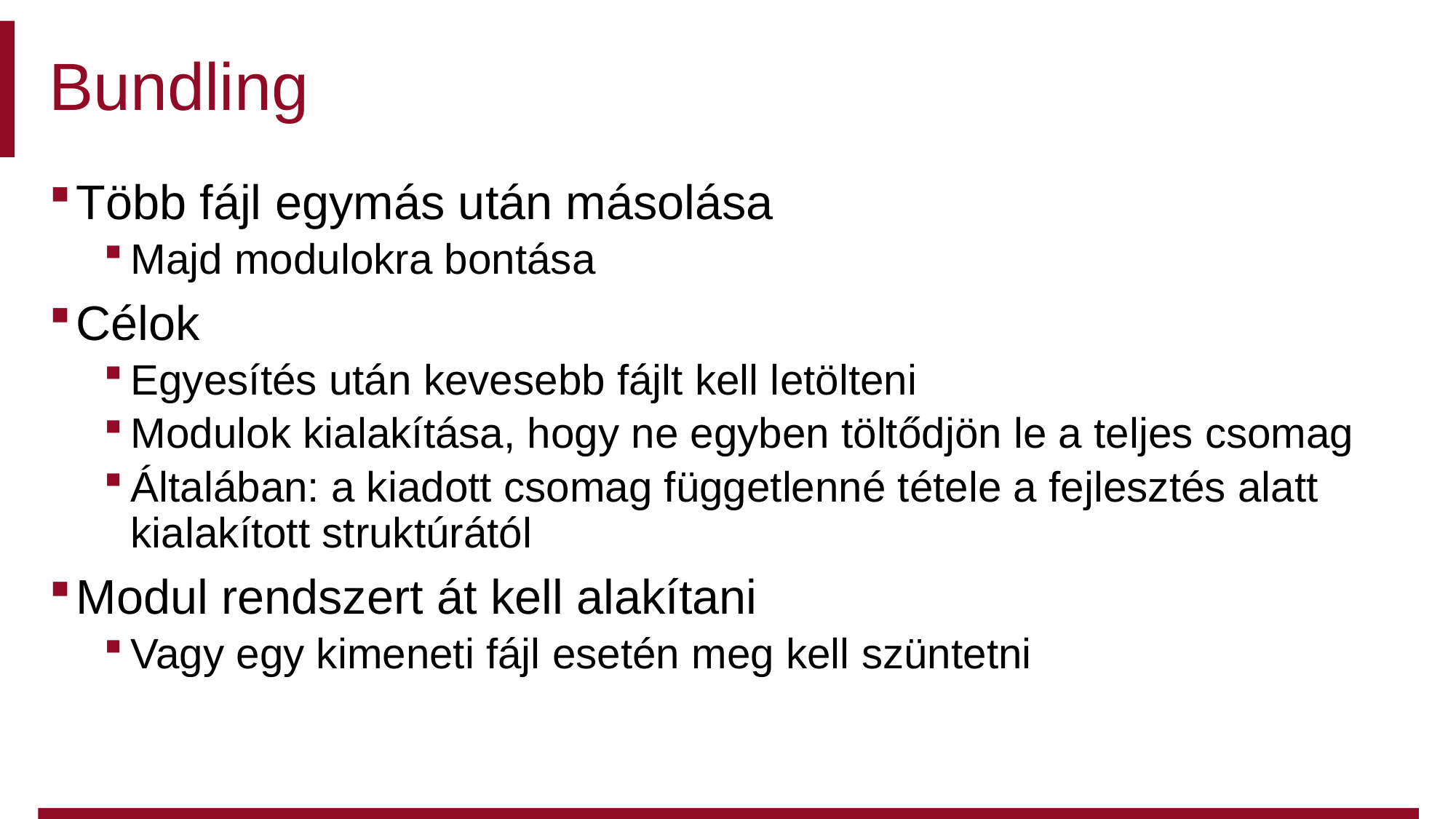

# Bundling
Több fájl egymás után másolása
Majd modulokra bontása
Célok
Egyesítés után kevesebb fájlt kell letölteni
Modulok kialakítása, hogy ne egyben töltődjön le a teljes csomag
Általában: a kiadott csomag függetlenné tétele a fejlesztés alatt kialakított struktúrától
Modul rendszert át kell alakítani
Vagy egy kimeneti fájl esetén meg kell szüntetni